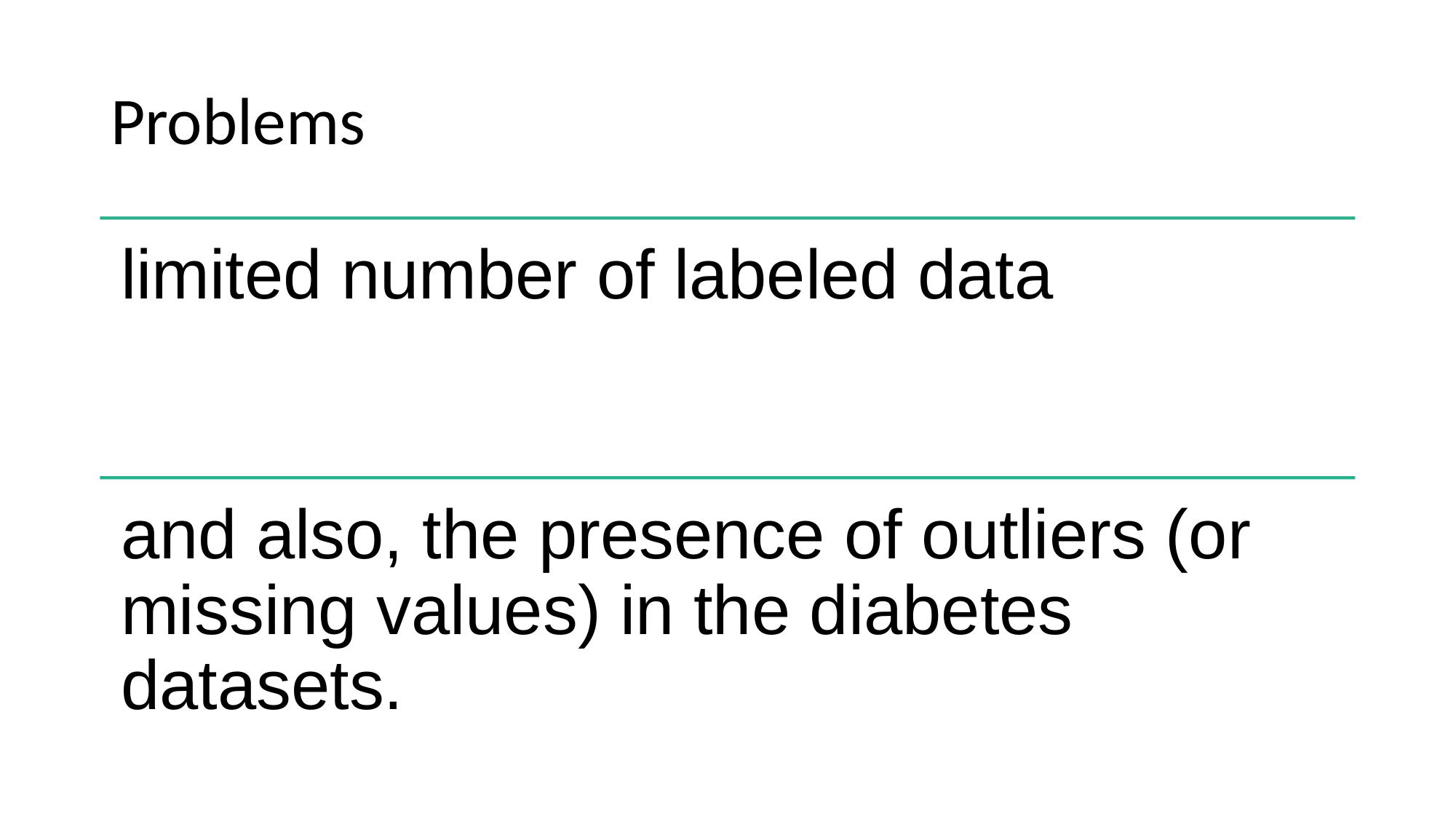

Problems
limited number of labeled data
and also, the presence of outliers (or missing values) in the diabetes datasets.